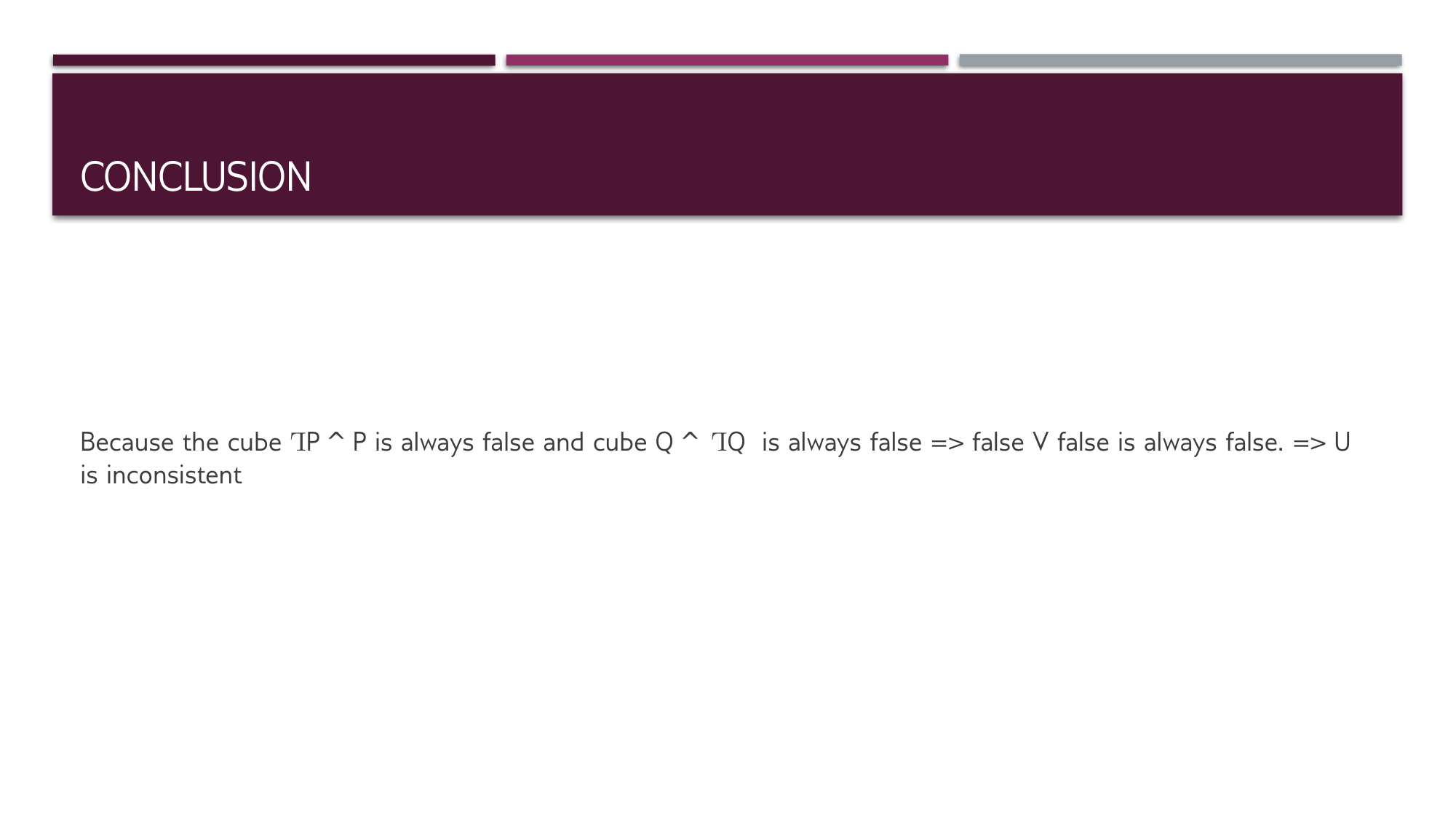

# Conclusion
Because the cube ꞀP ^ P is always false and cube Q ^  ꞀQ  is always false => false V false is always false. => U is inconsistent